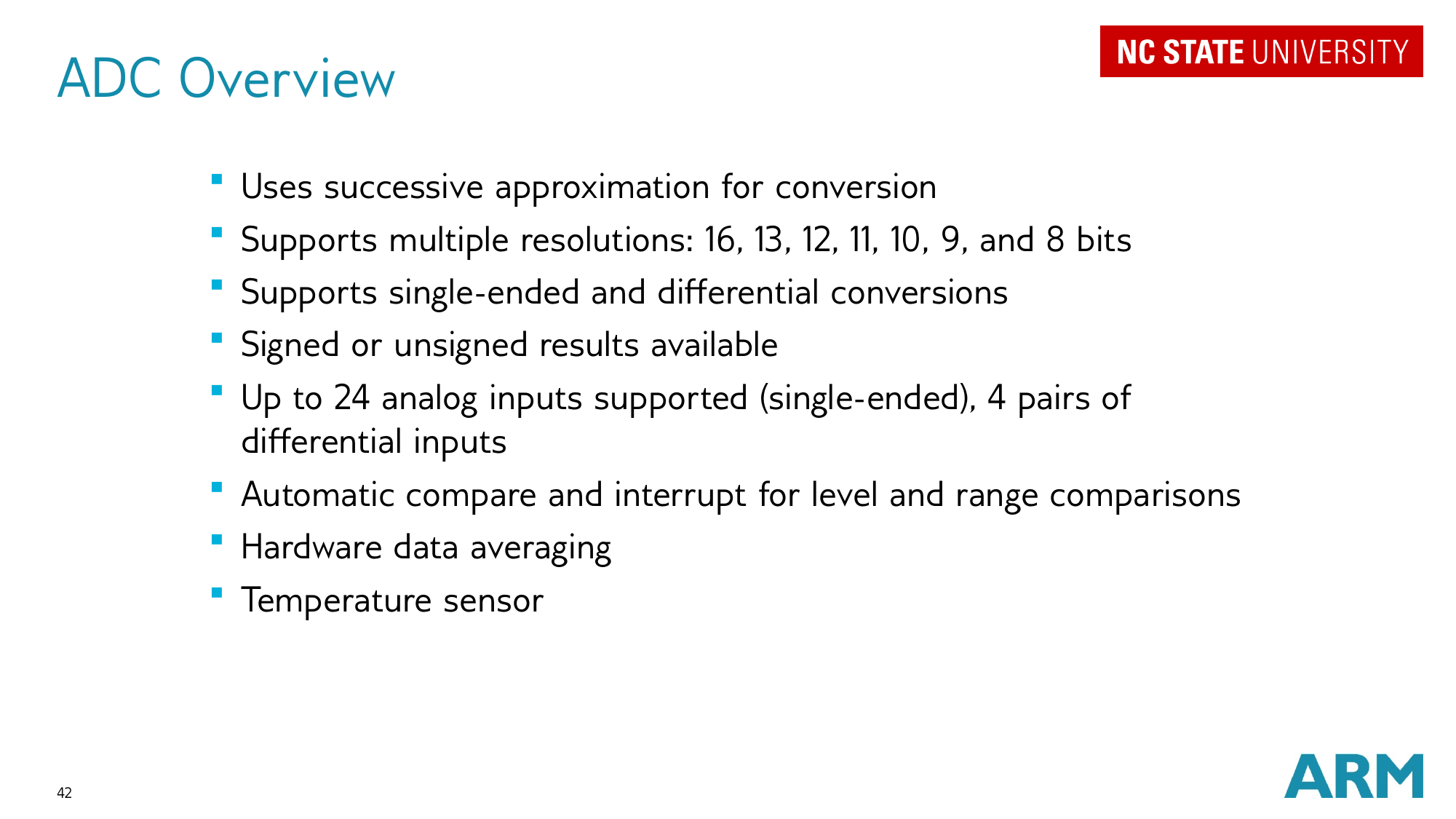

# ADC Overview

Uses successive approximation for conversion
Supports multiple resolutions: 16, 13, 12, 11, 10, 9, and 8 bits
Supports single-ended and differential conversions
Signed or unsigned results available
Up to 24 analog inputs supported (single-ended), 4 pairs of differential inputs
Automatic compare and interrupt for level and range comparisons
Hardware data averaging
Temperature sensor